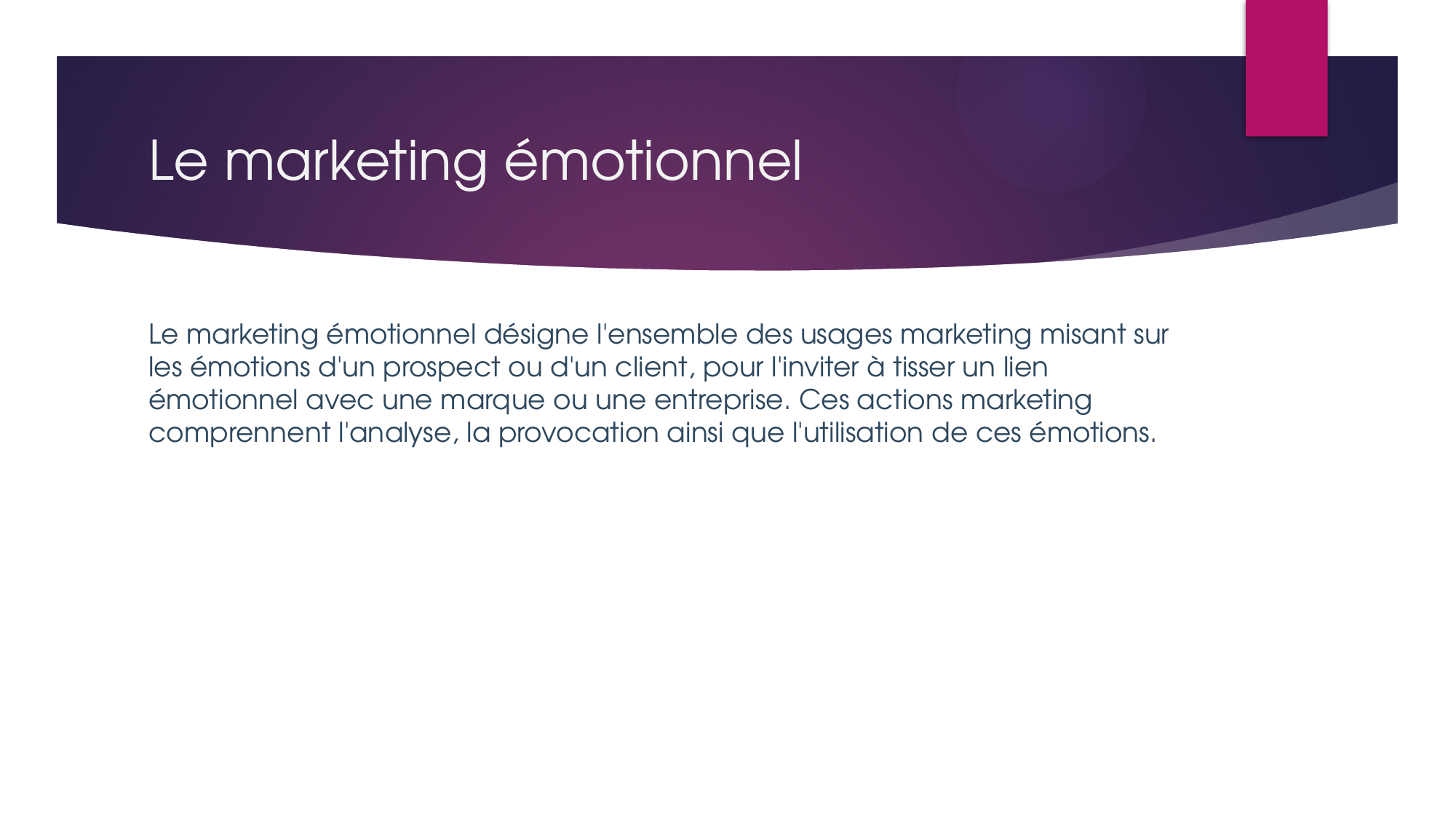

# Le marketing émotionnel
Le marketing émotionnel désigne l'ensemble des usages marketing misant sur les émotions d'un prospect ou d'un client, pour l'inviter à tisser un lien émotionnel avec une marque ou une entreprise. Ces actions marketing comprennent l'analyse, la provocation ainsi que l'utilisation de ces émotions.